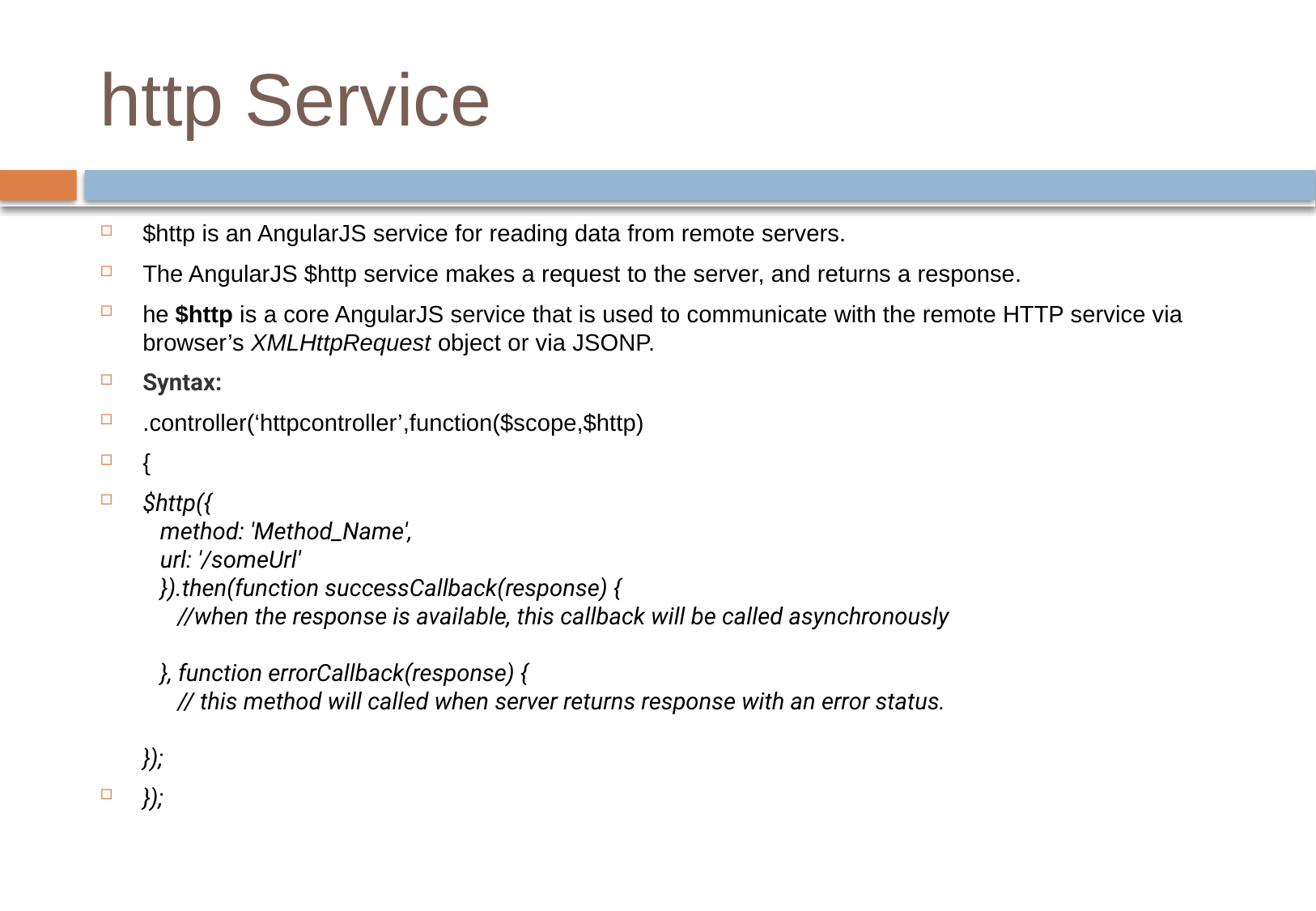

# http Service
$http is an AngularJS service for reading data from remote servers.
The AngularJS $http service makes a request to the server, and returns a response.
he $http is a core AngularJS service that is used to communicate with the remote HTTP service via browser’s XMLHttpRequest object or via JSONP.
Syntax:
.controller(‘httpcontroller’,function($scope,$http)
{
$http({
   method: 'Method_Name',
   url: '/someUrl'
   }).then(function successCallback(response) {
      //when the response is available, this callback will be called asynchronously
   }, function errorCallback(response) {
      // this method will called when server returns response with an error status.
});
});